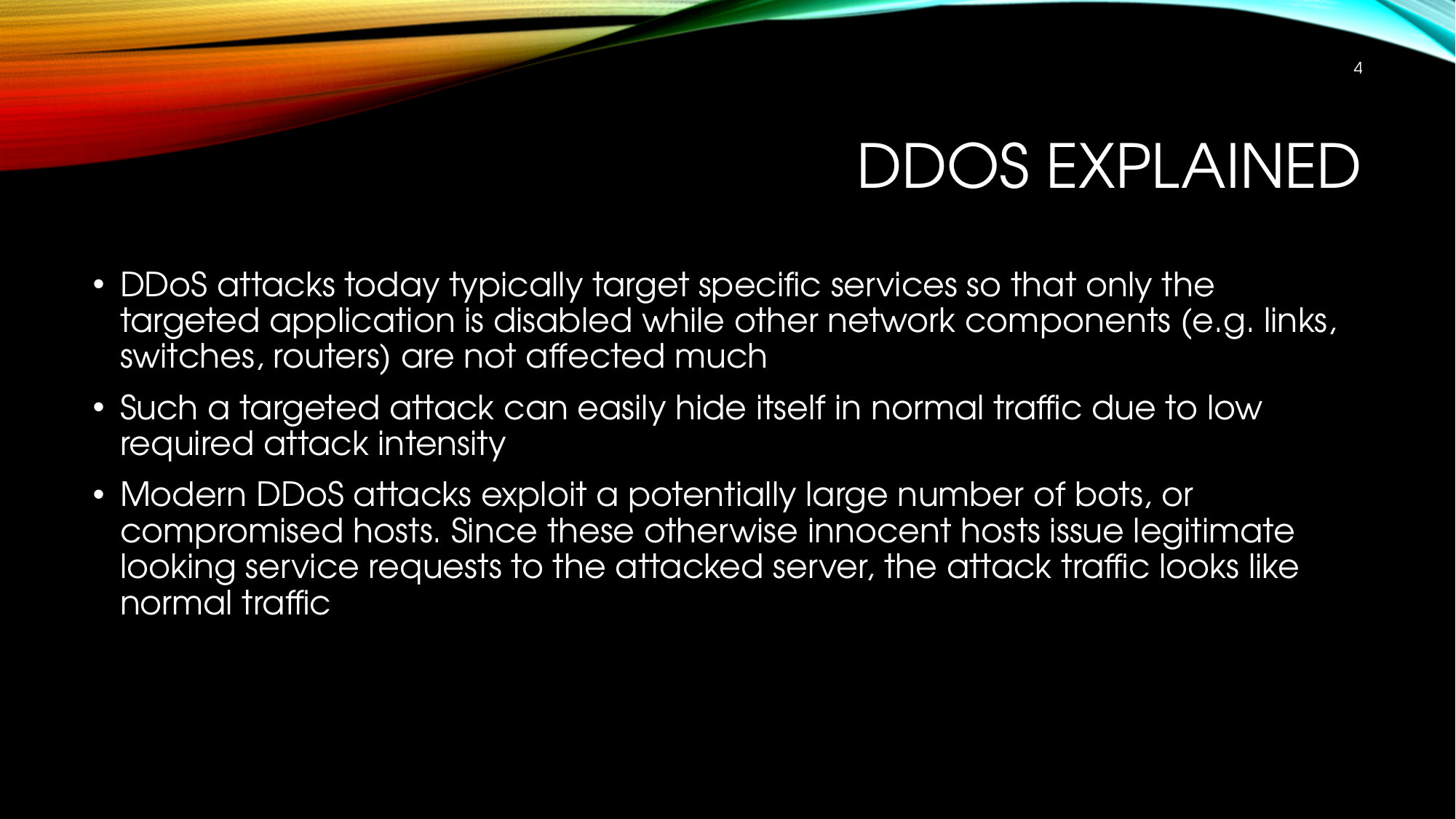

4
# Ddos explained
DDoS attacks today typically target specific services so that only the targeted application is disabled while other network components (e.g. links, switches, routers) are not affected much
Such a targeted attack can easily hide itself in normal traffic due to low required attack intensity
Modern DDoS attacks exploit a potentially large number of bots, or compromised hosts. Since these otherwise innocent hosts issue legitimate looking service requests to the attacked server, the attack traffic looks like normal traffic